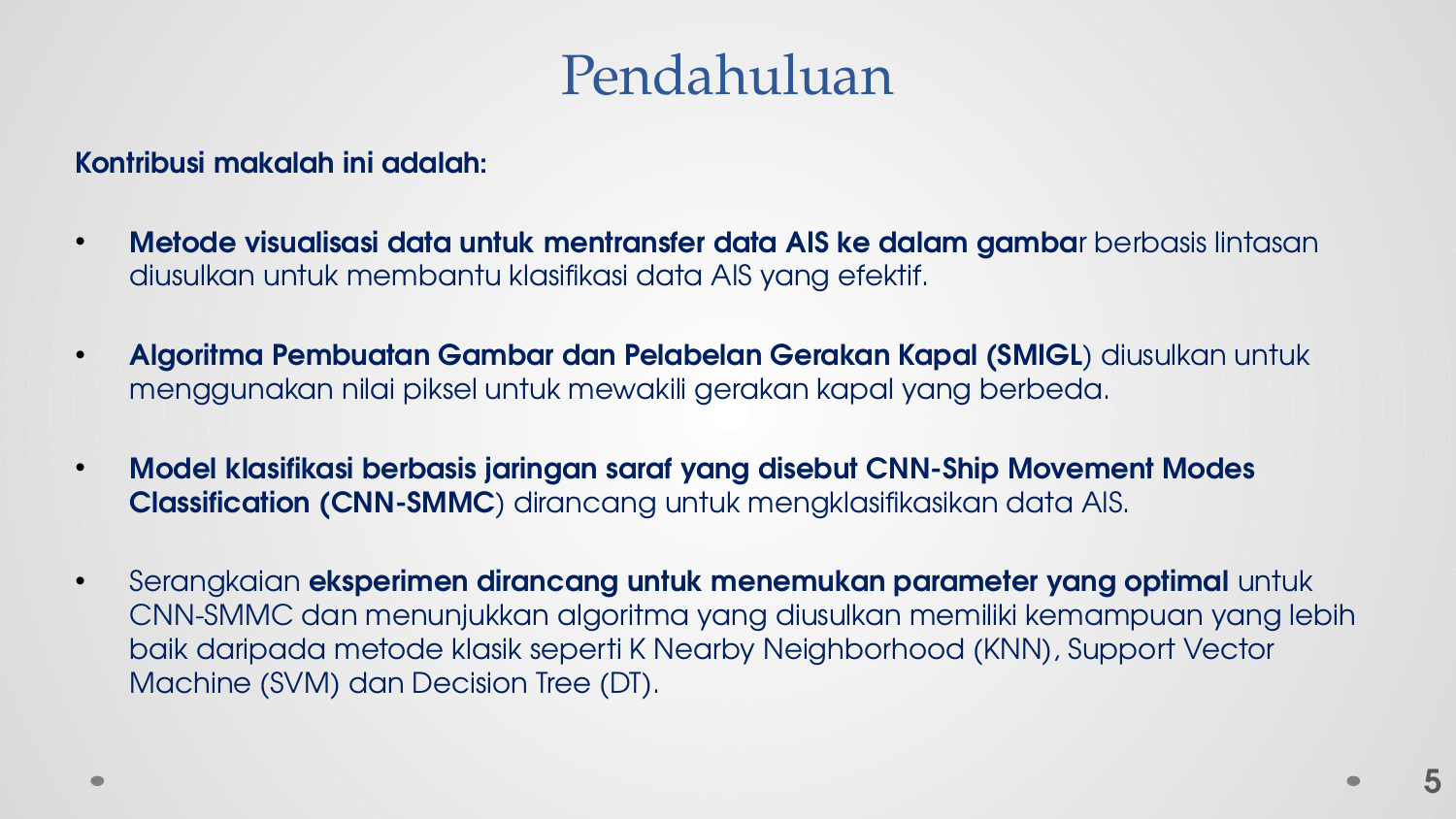

# Pendahuluan
Kontribusi makalah ini adalah:

Metode visualisasi data untuk mentransfer data AIS ke dalam gambar berbasis lintasan diusulkan untuk membantu klasifikasi data AIS yang efektif.

Algoritma Pembuatan Gambar dan Pelabelan Gerakan Kapal (SMIGL) diusulkan untuk menggunakan nilai piksel untuk mewakili gerakan kapal yang berbeda.

Model klasifikasi berbasis jaringan saraf yang disebut CNN-Ship Movement Modes Classification (CNN-SMMC) dirancang untuk mengklasifikasikan data AIS.

Serangkaian eksperimen dirancang untuk menemukan parameter yang optimal untuk CNN-SMMC dan menunjukkan algoritma yang diusulkan memiliki kemampuan yang lebih baik daripada metode klasik seperti K Nearby Neighborhood (KNN), Support Vector Machine (SVM) dan Decision Tree (DT).
5